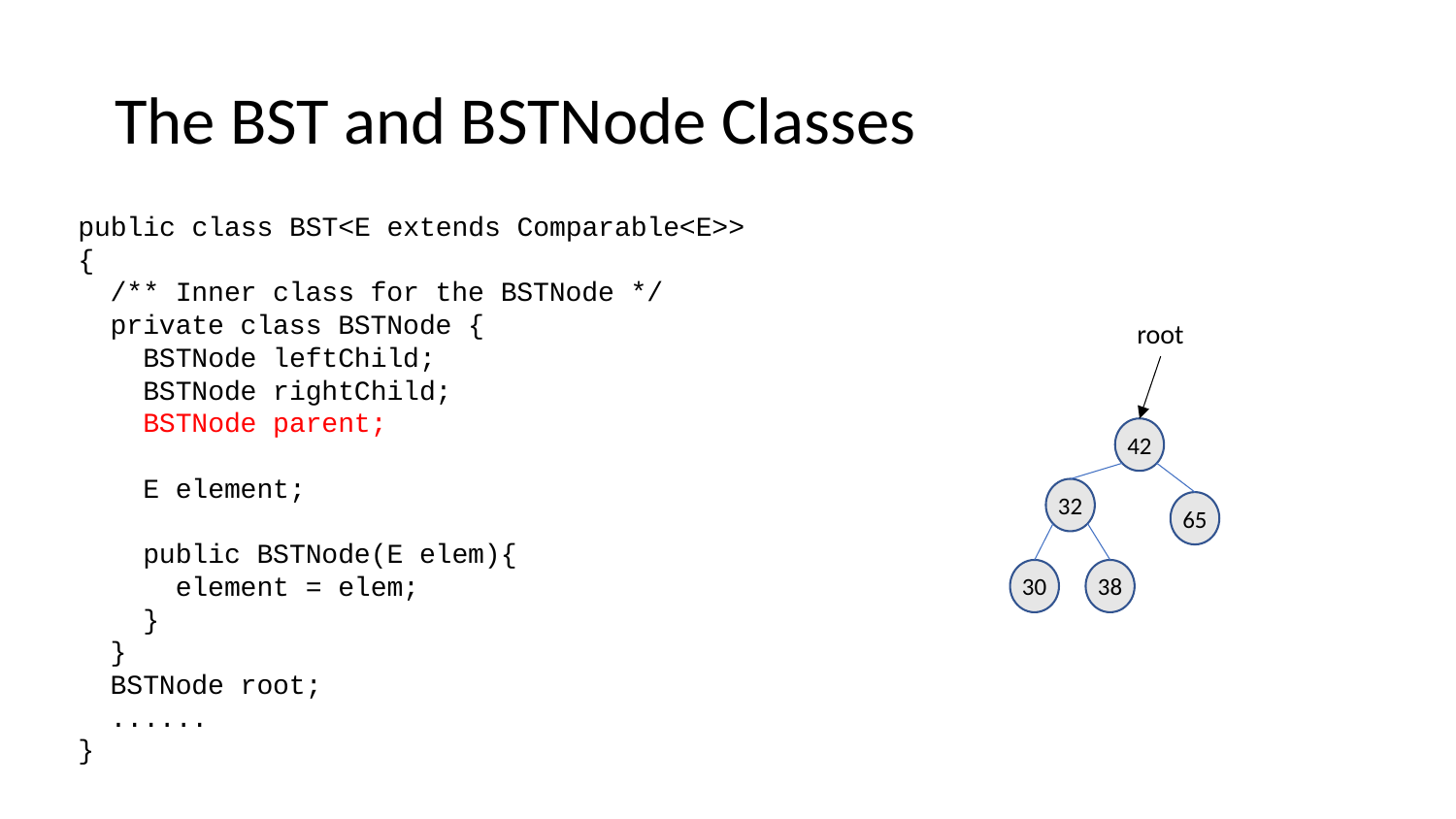

# The BST and BSTNode Classes
public class BST<E extends Comparable<E>>
{
  /** Inner class for the BSTNode */
  private class BSTNode {
    BSTNode leftChild;
    BSTNode rightChild;
    BSTNode parent;

    E element;

    public BSTNode(E elem){
      element = elem;
    }
  }
  BSTNode root;
  ......
}
root
42
32
65
30
38